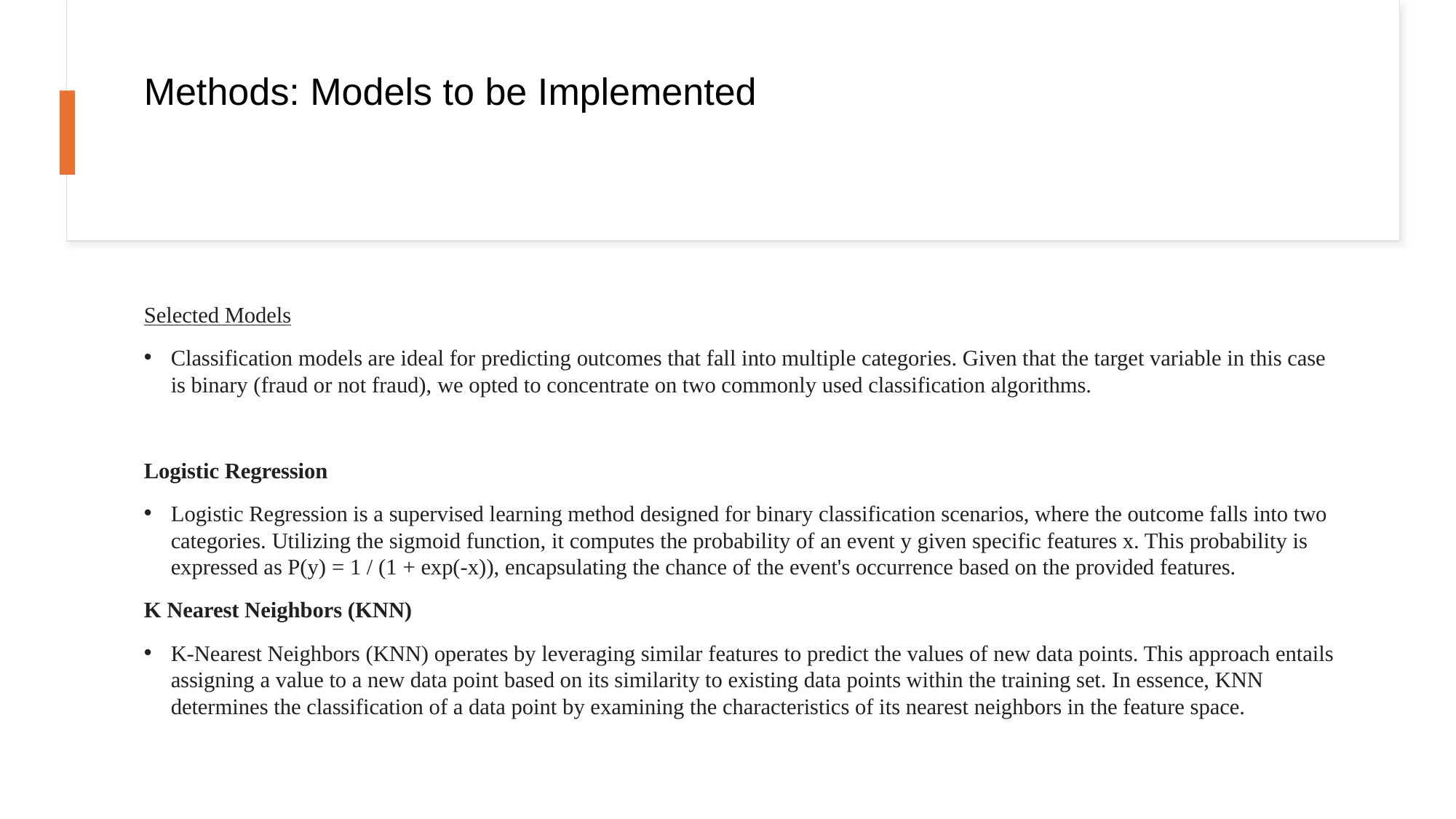

# Methods: Models to be Implemented

Selected Models
Classification models are ideal for predicting outcomes that fall into multiple categories. Given that the target variable in this case is binary (fraud or not fraud), we opted to concentrate on two commonly used classification algorithms.

Logistic Regression
Logistic Regression is a supervised learning method designed for binary classification scenarios, where the outcome falls into two categories. Utilizing the sigmoid function, it computes the probability of an event y given specific features x. This probability is expressed as P(y) = 1 / (1 + exp(-x)), encapsulating the chance of the event's occurrence based on the provided features.
K Nearest Neighbors (KNN)
K-Nearest Neighbors (KNN) operates by leveraging similar features to predict the values of new data points. This approach entails assigning a value to a new data point based on its similarity to existing data points within the training set. In essence, KNN determines the classification of a data point by examining the characteristics of its nearest neighbors in the feature space.